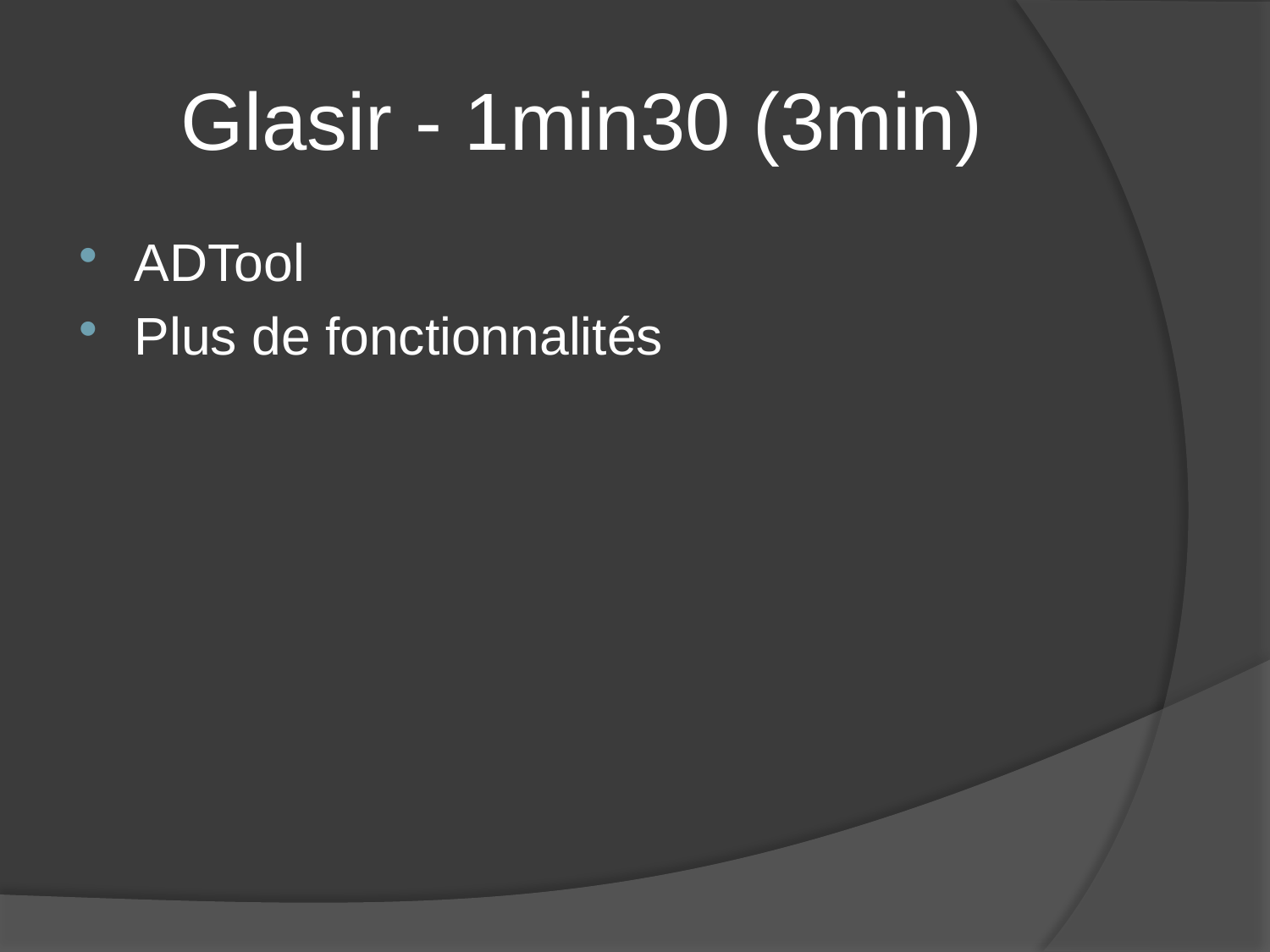

# Glasir - 1min30 (3min)
ADTool
Plus de fonctionnalités